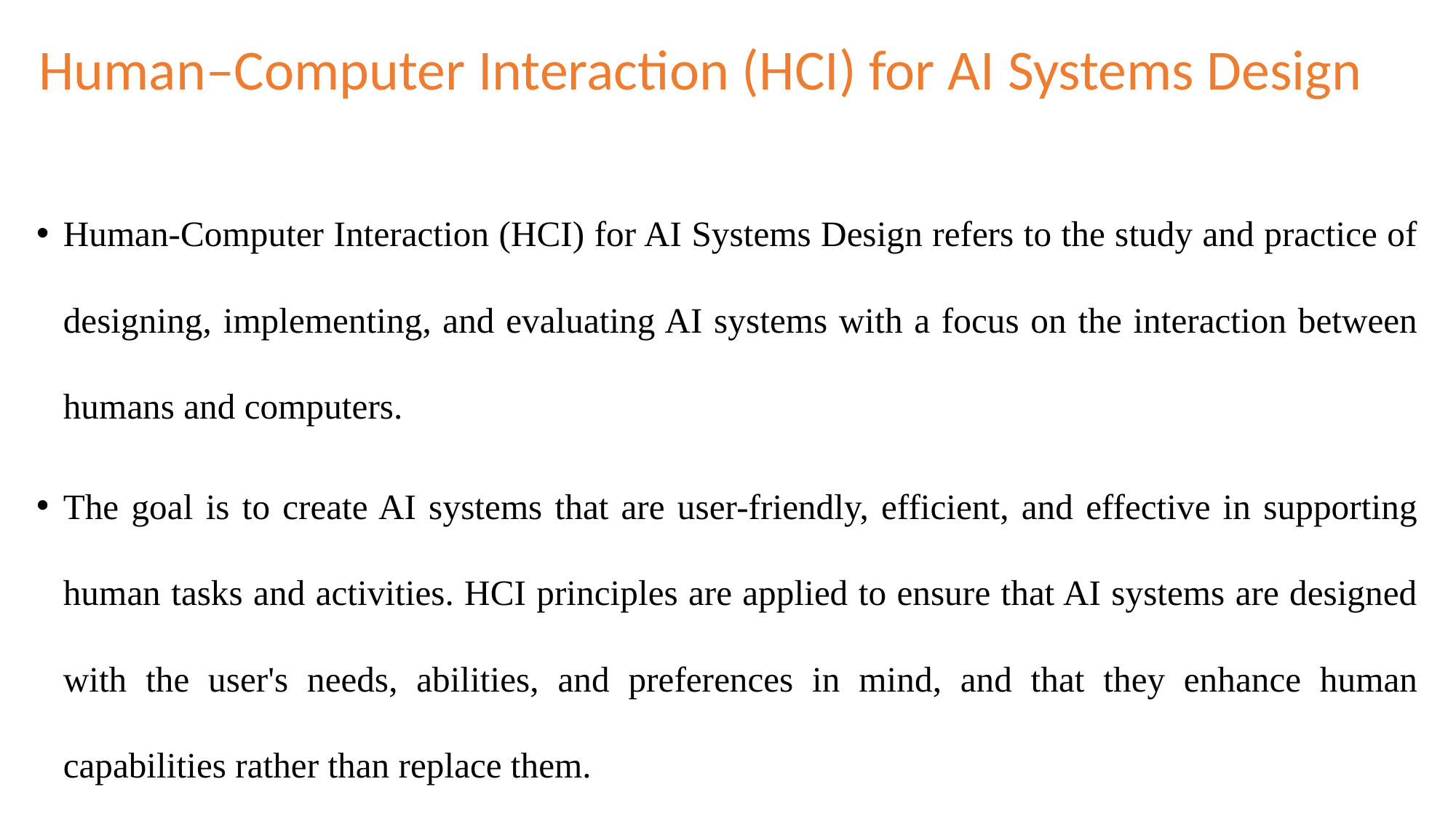

# Human–Computer Interaction (HCI) for AI Systems Design
Human-Computer Interaction (HCI) for AI Systems Design refers to the study and practice of designing, implementing, and evaluating AI systems with a focus on the interaction between humans and computers.
The goal is to create AI systems that are user-friendly, efficient, and effective in supporting human tasks and activities. HCI principles are applied to ensure that AI systems are designed with the user's needs, abilities, and preferences in mind, and that they enhance human capabilities rather than replace them.